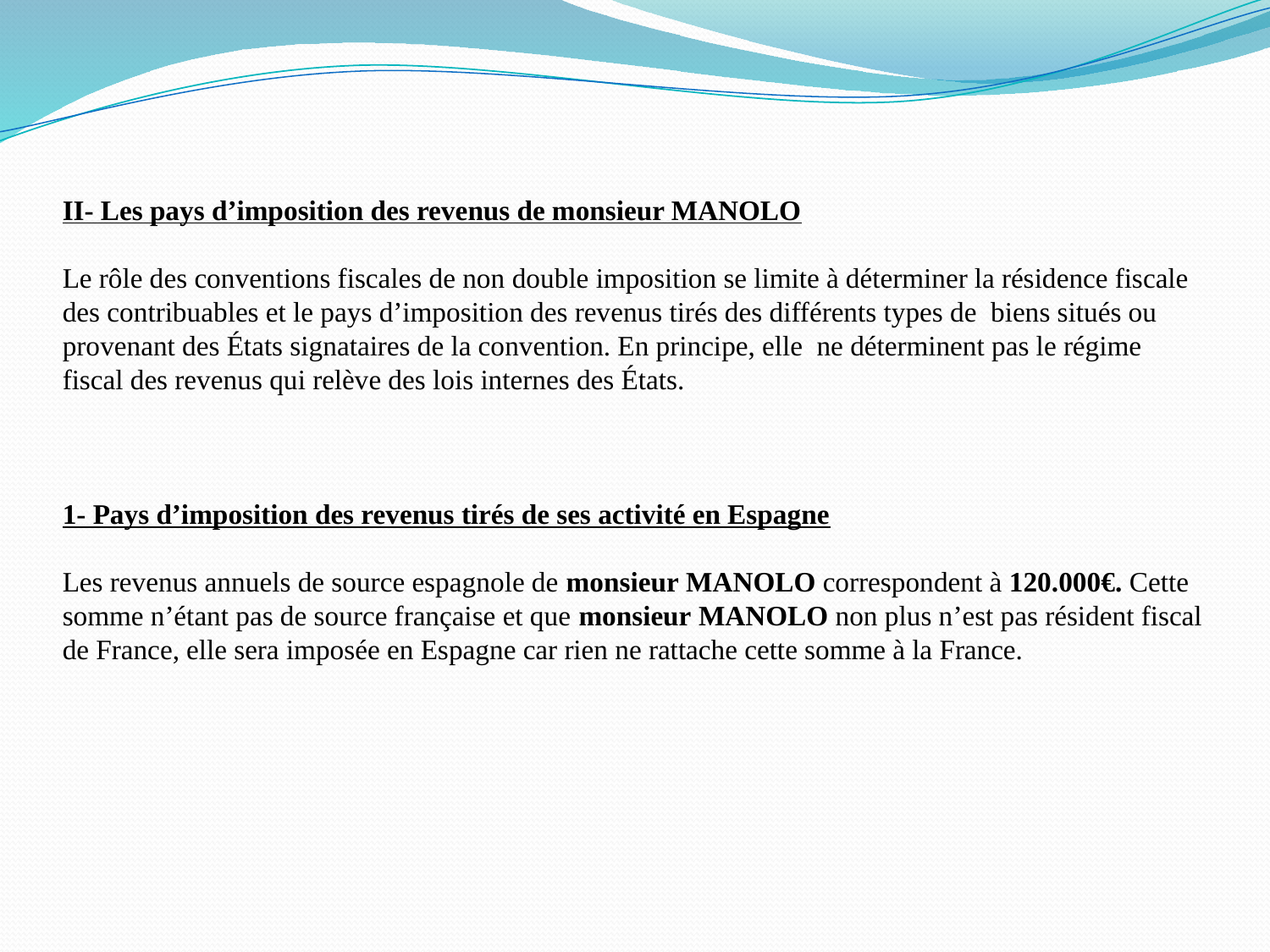

II- Les pays d’imposition des revenus de monsieur MANOLO

Le rôle des conventions fiscales de non double imposition se limite à déterminer la résidence fiscale des contribuables et le pays d’imposition des revenus tirés des différents types de  biens situés ou provenant des États signataires de la convention. En principe, elle  ne déterminent pas le régime fiscal des revenus qui relève des lois internes des États.

1- Pays d’imposition des revenus tirés de ses activité en Espagne

Les revenus annuels de source espagnole de monsieur MANOLO correspondent à 120.000€. Cette somme n’étant pas de source française et que monsieur MANOLO non plus n’est pas résident fiscal de France, elle sera imposée en Espagne car rien ne rattache cette somme à la France.